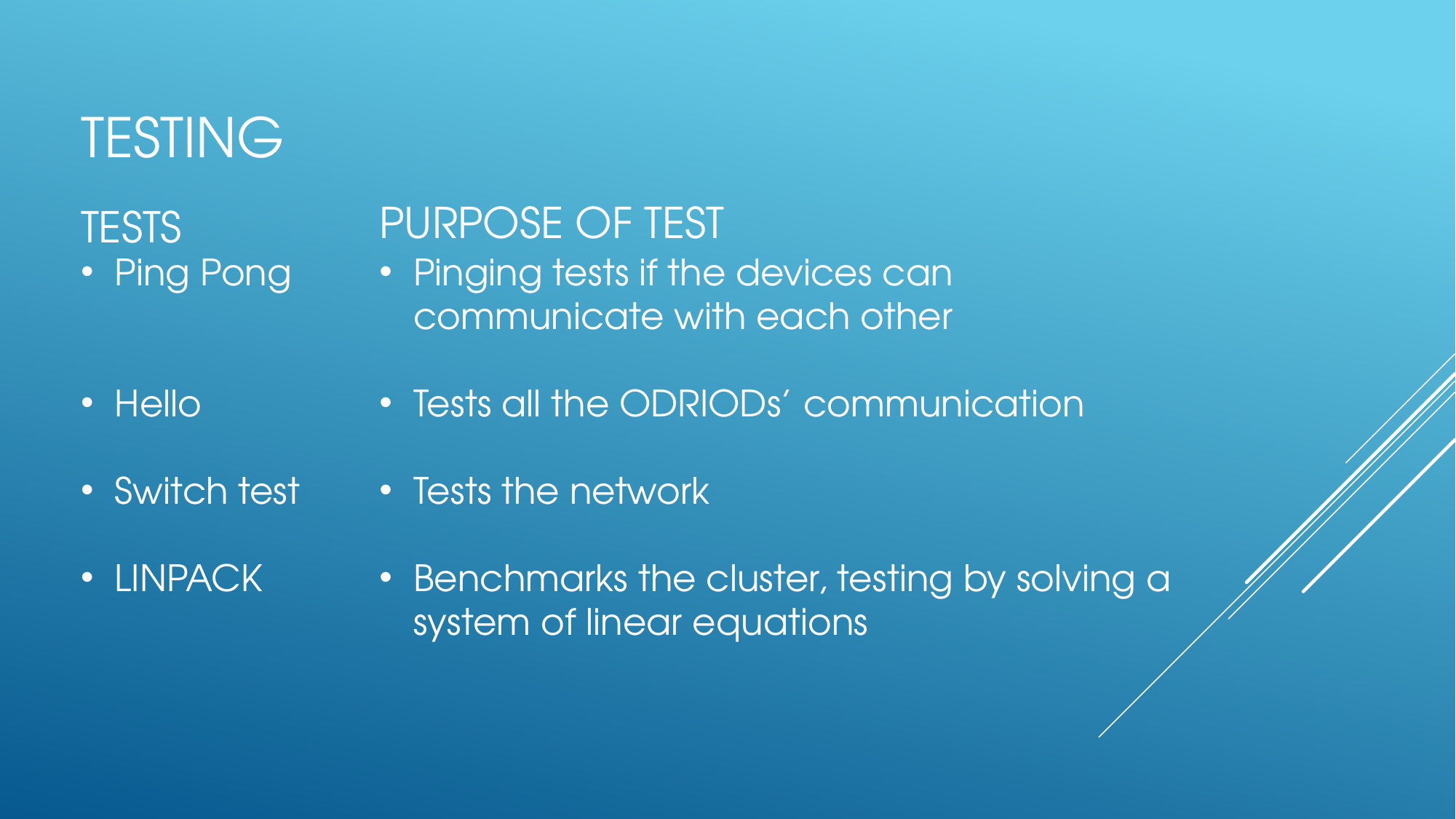

# Testing
Purpose of test

tests
Ping Pong

Hello

Switch test

LINPACK
Pinging tests if the devices can communicate with each other

Tests all the ODRIODs’ communication

Tests the network

Benchmarks the cluster, testing by solving a system of linear equations